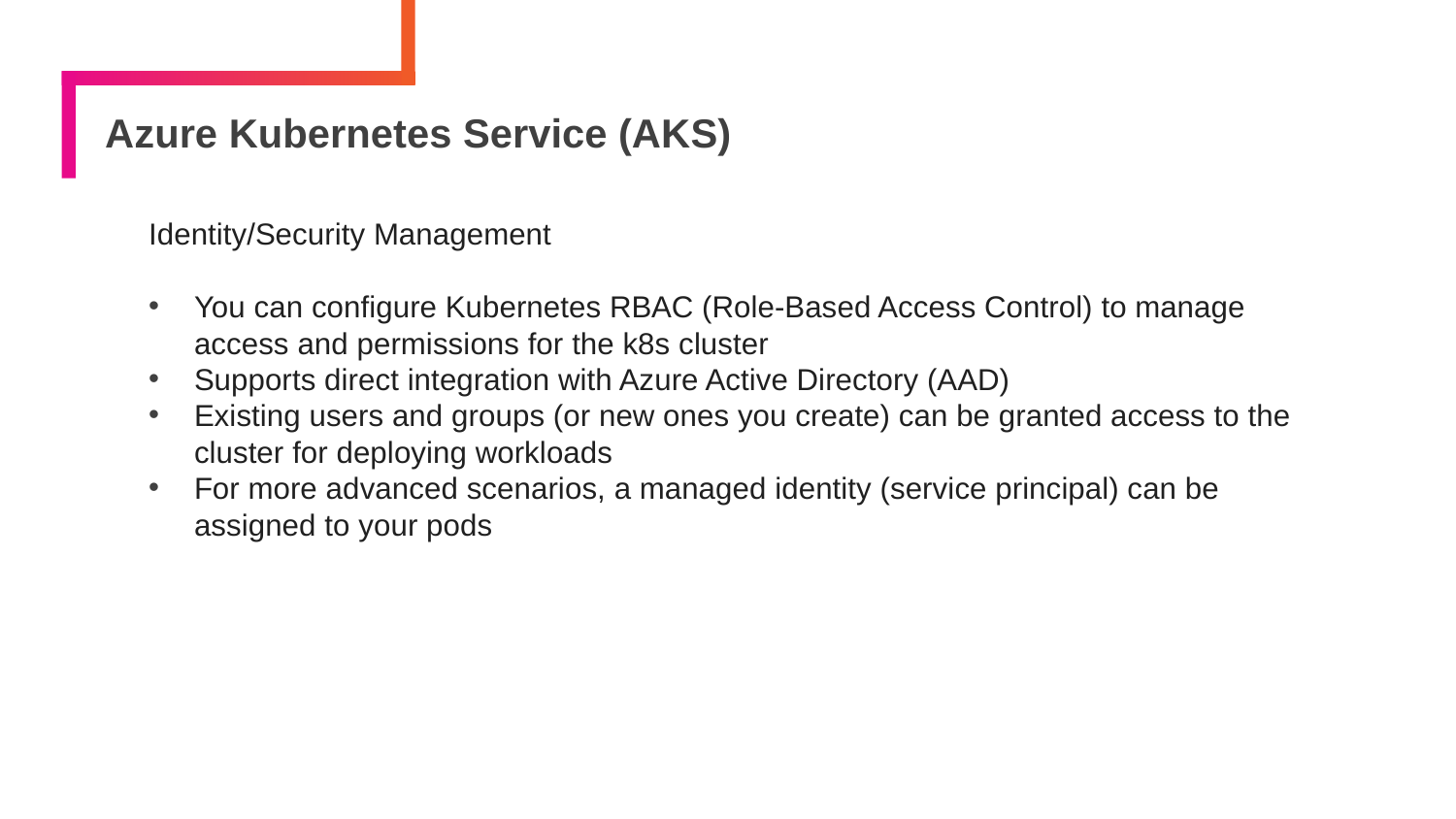

# Azure Kubernetes Service (AKS)
Identity/Security Management

You can configure Kubernetes RBAC (Role-Based Access Control) to manage access and permissions for the k8s cluster
Supports direct integration with Azure Active Directory (AAD)
Existing users and groups (or new ones you create) can be granted access to the cluster for deploying workloads
For more advanced scenarios, a managed identity (service principal) can be assigned to your pods
46